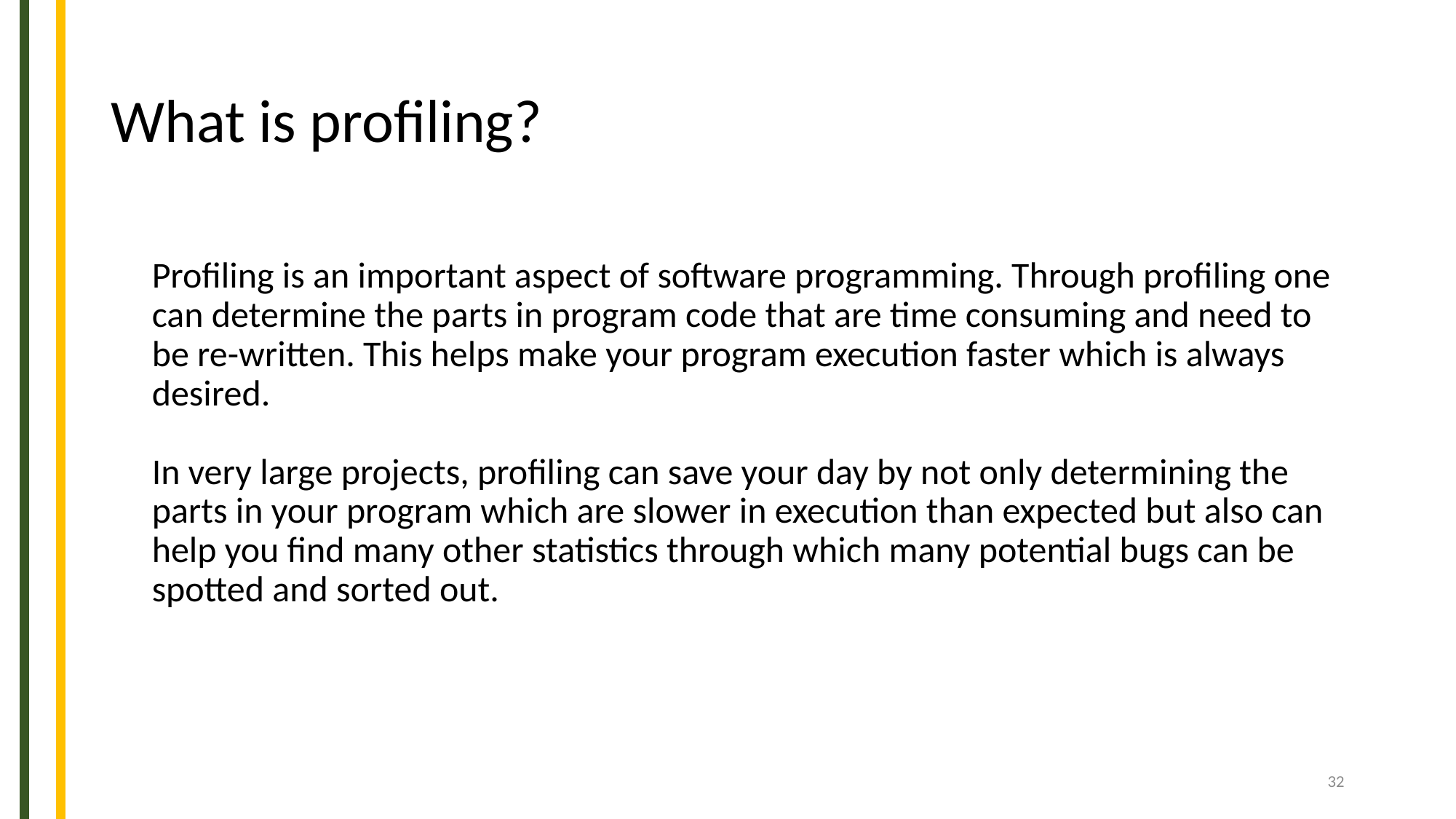

# What is profiling?

Profiling is an important aspect of software programming. Through profiling one can determine the parts in program code that are time consuming and need to be re-written. This helps make your program execution faster which is always desired.
In very large projects, profiling can save your day by not only determining the parts in your program which are slower in execution than expected but also can help you find many other statistics through which many potential bugs can be spotted and sorted out.

32